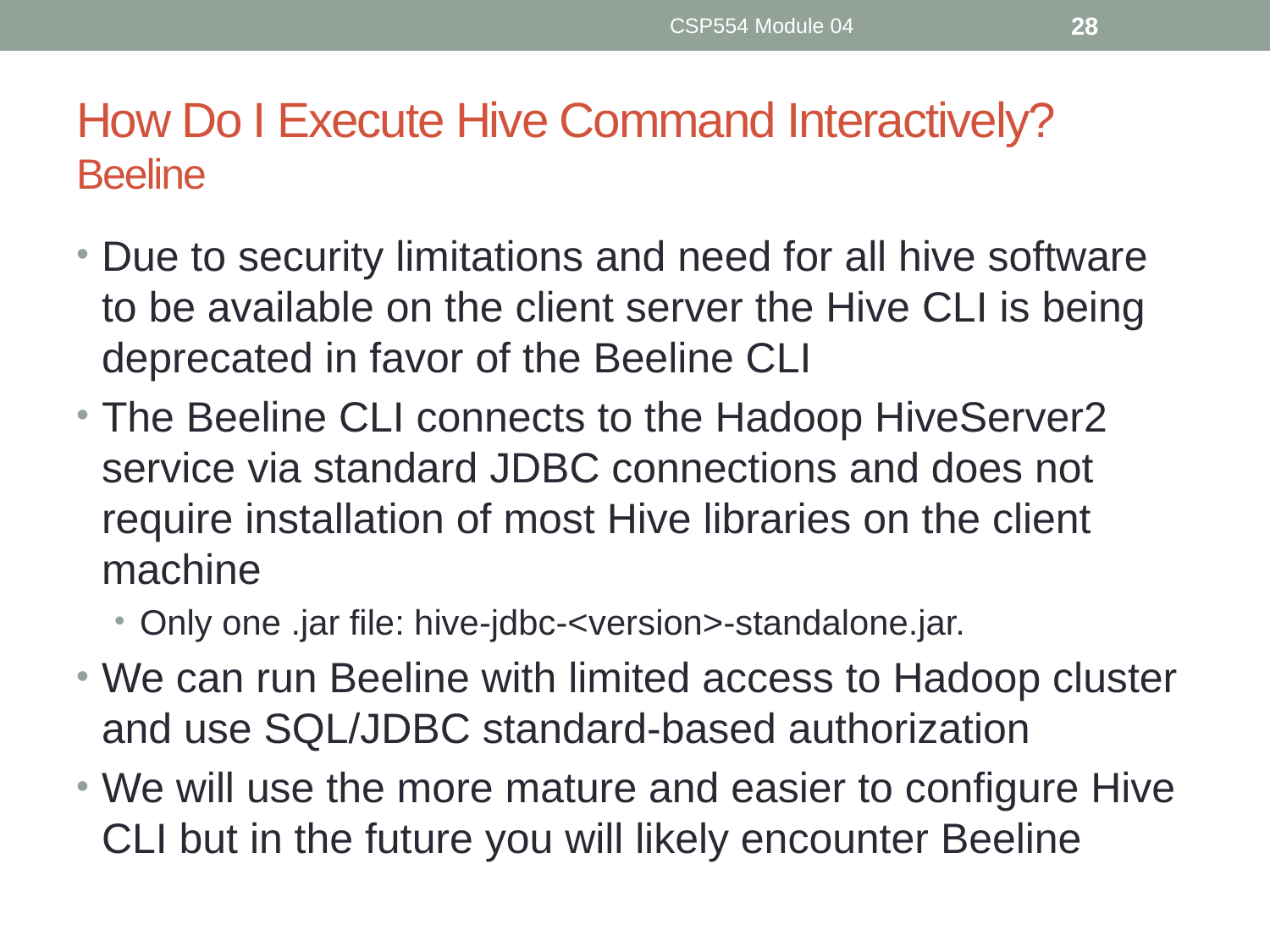

CSP554 Module 04
28
# How Do I Execute Hive Command Interactively? Beeline
Due to security limitations and need for all hive software to be available on the client server the Hive CLI is being deprecated in favor of the Beeline CLI
The Beeline CLI connects to the Hadoop HiveServer2 service via standard JDBC connections and does not require installation of most Hive libraries on the client machine
Only one .jar file: hive-jdbc-<version>-standalone.jar.
We can run Beeline with limited access to Hadoop cluster and use SQL/JDBC standard-based authorization
We will use the more mature and easier to configure Hive CLI but in the future you will likely encounter Beeline